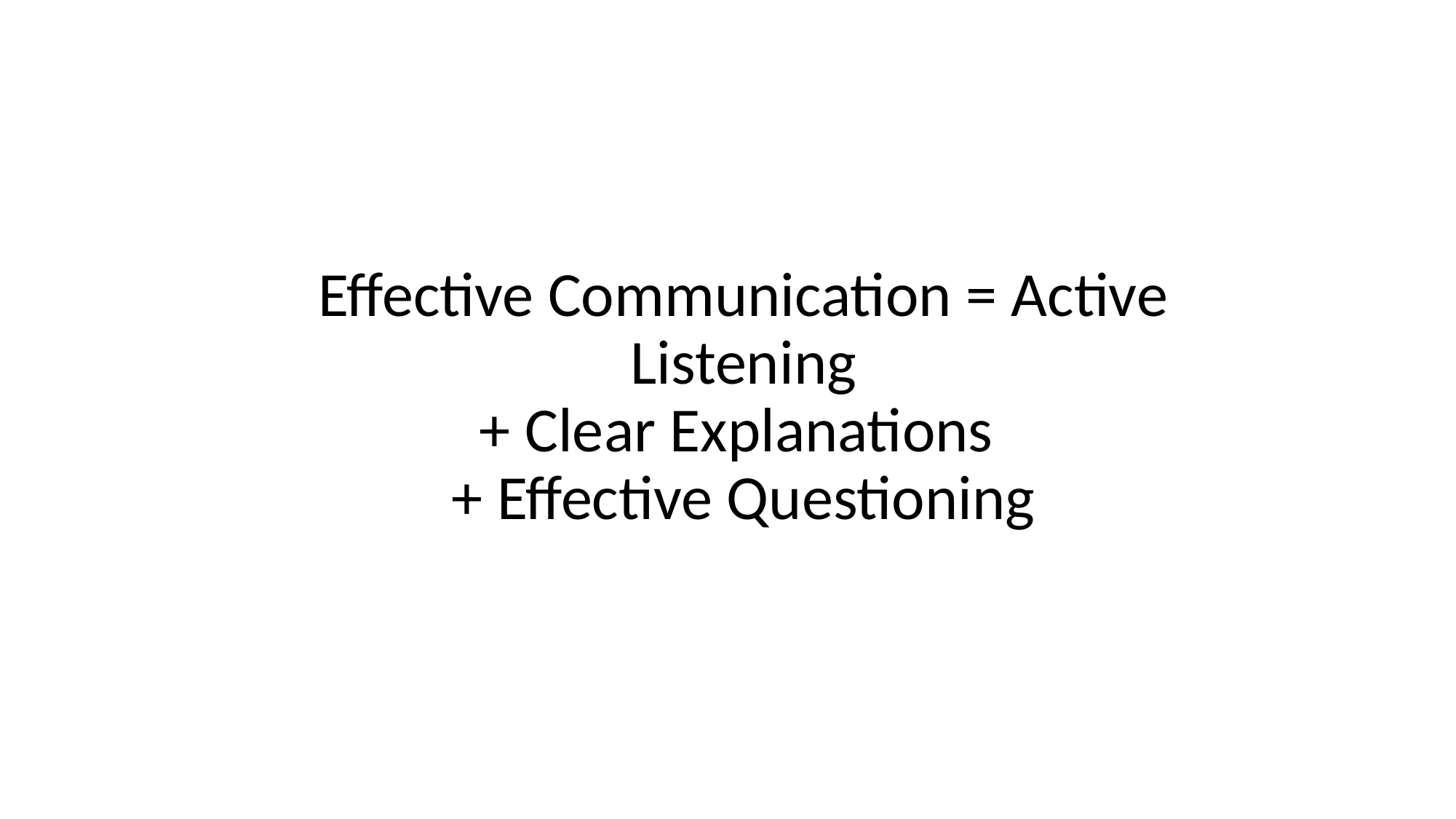

# Effective Communication = Active Listening + Clear Explanations + Effective Questioning